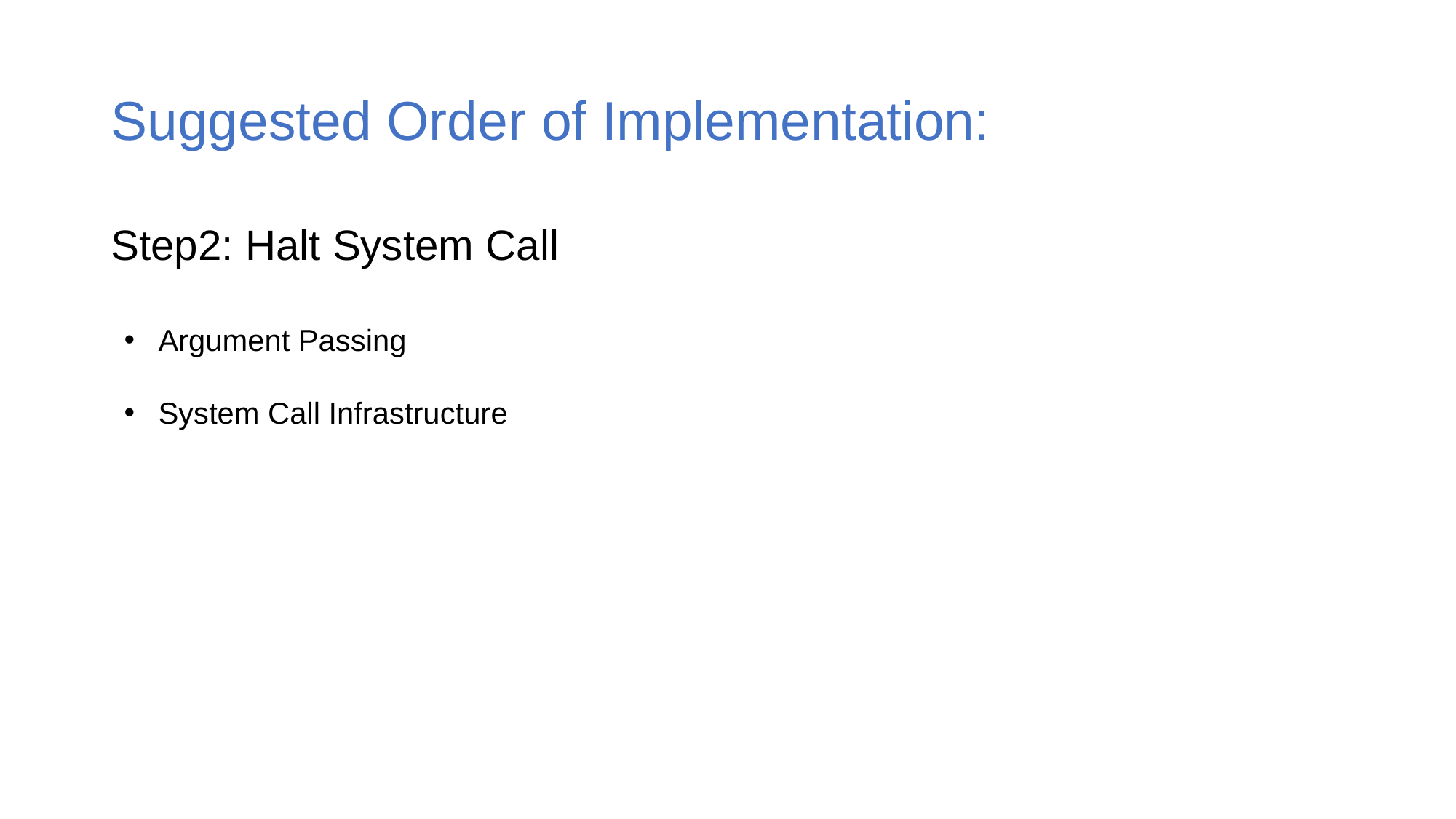

# Suggested Order of Implementation:
Step2: Halt System Call
Argument Passing

System Call Infrastructure